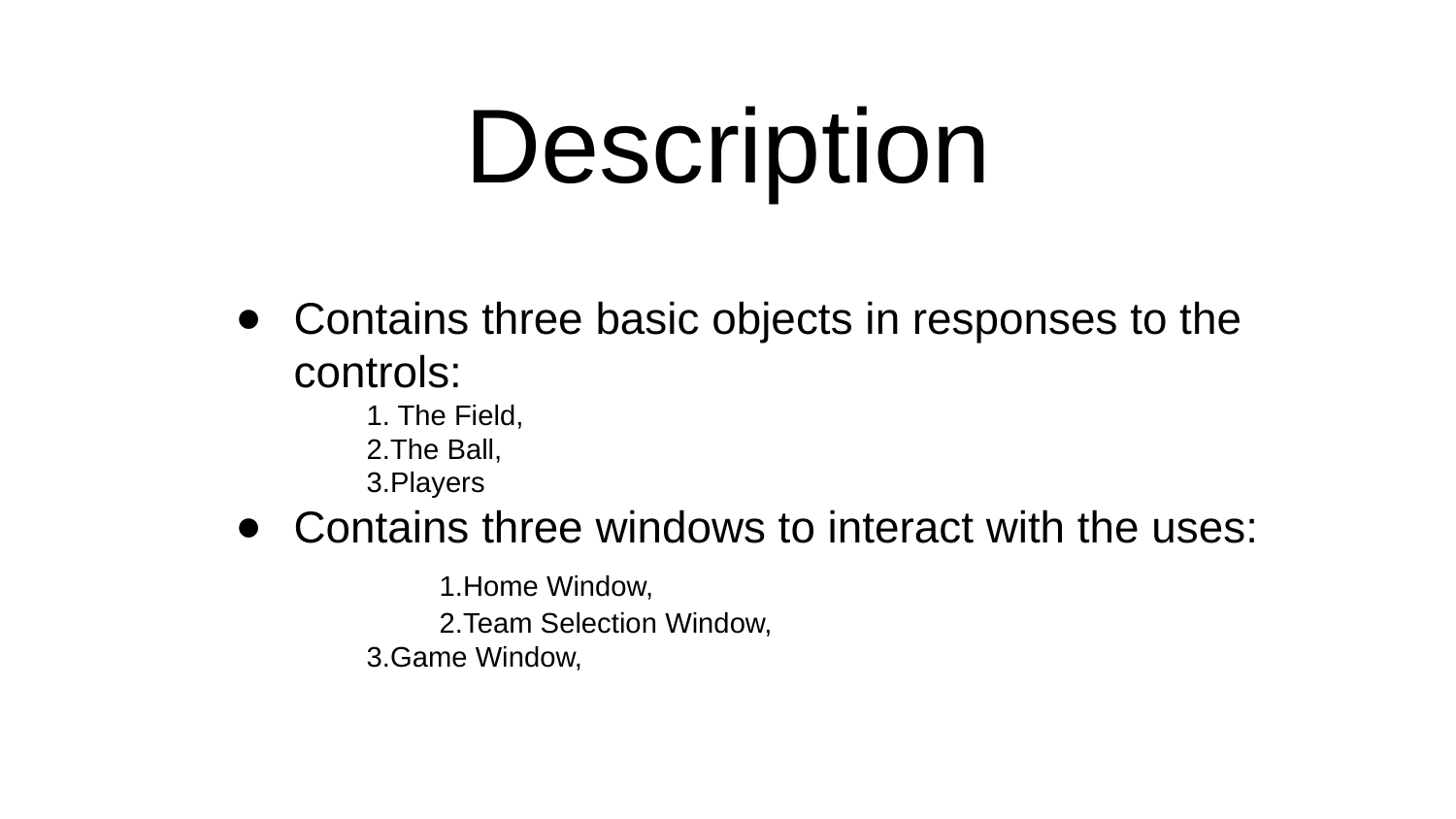

# Description
Contains three basic objects in responses to the controls:
1. The Field,
2.The Ball,
3.Players
Contains three windows to interact with the uses:
	1.Home Window,
	2.Team Selection Window,
3.Game Window,